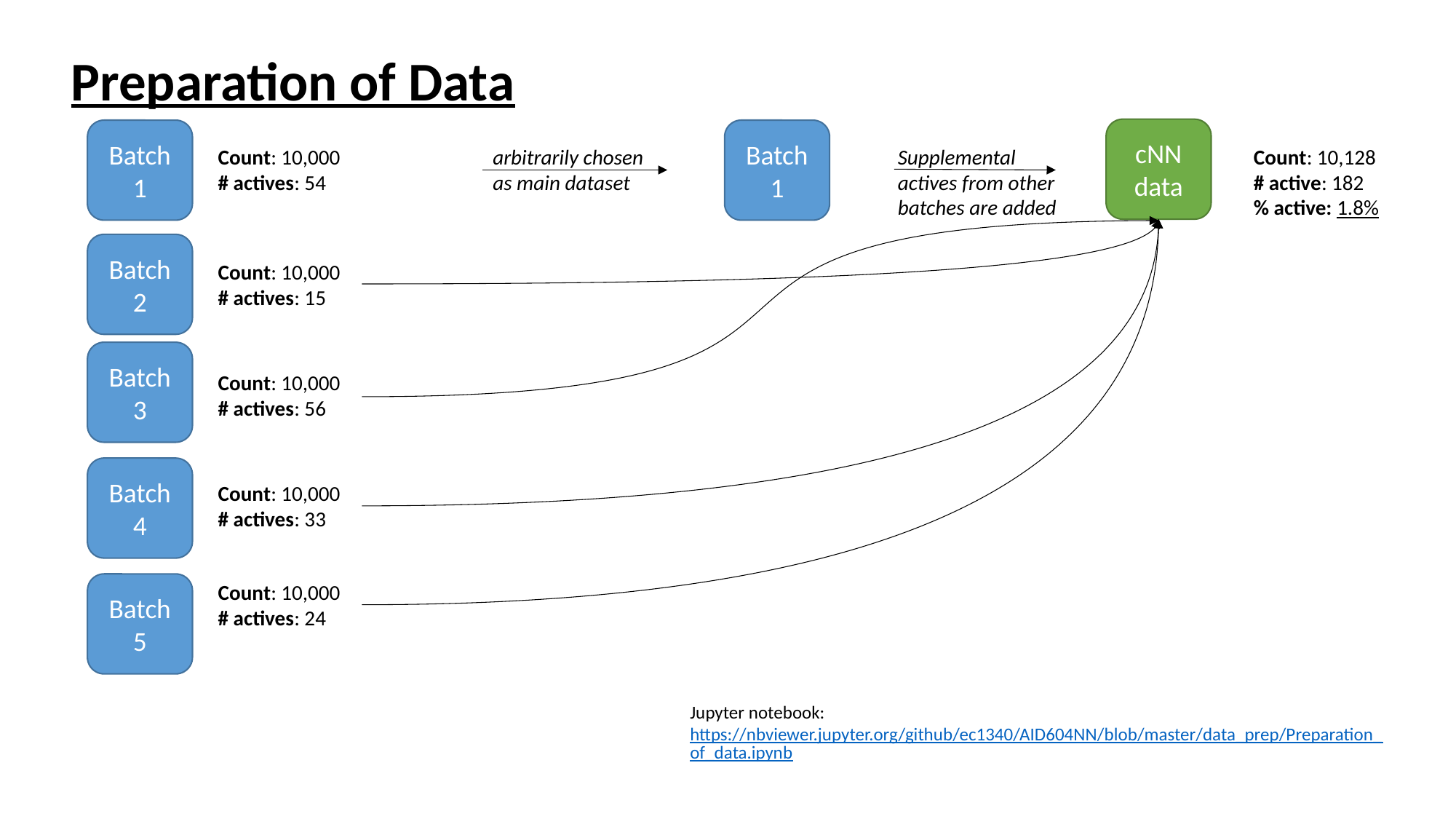

Preparation of Data
cNN data
Batch 1
Batch 1
Count: 10,000
# actives: 54
arbitrarily chosen as main dataset
Supplemental actives from other batches are added
Count: 10,128
# active: 182
% active: 1.8%
Batch 2
Count: 10,000
# actives: 15
Batch 3
Count: 10,000
# actives: 56
Batch 4
Count: 10,000
# actives: 33
Batch 5
Count: 10,000
# actives: 24
Jupyter notebook: https://nbviewer.jupyter.org/github/ec1340/AID604NN/blob/master/data_prep/Preparation_of_data.ipynb